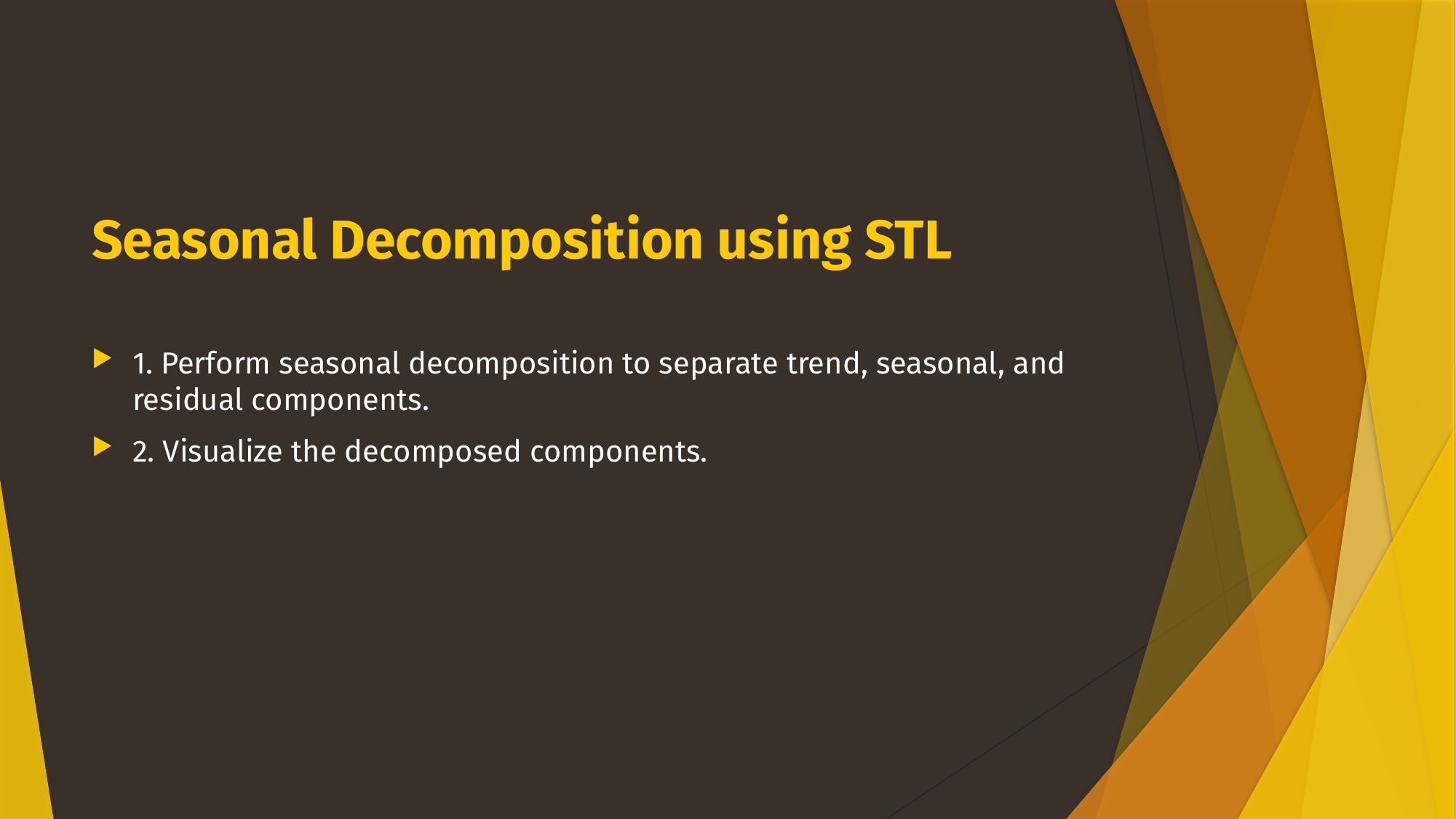

# Seasonal Decomposition using STL
1. Perform seasonal decomposition to separate trend, seasonal, and residual components.
2. Visualize the decomposed components.